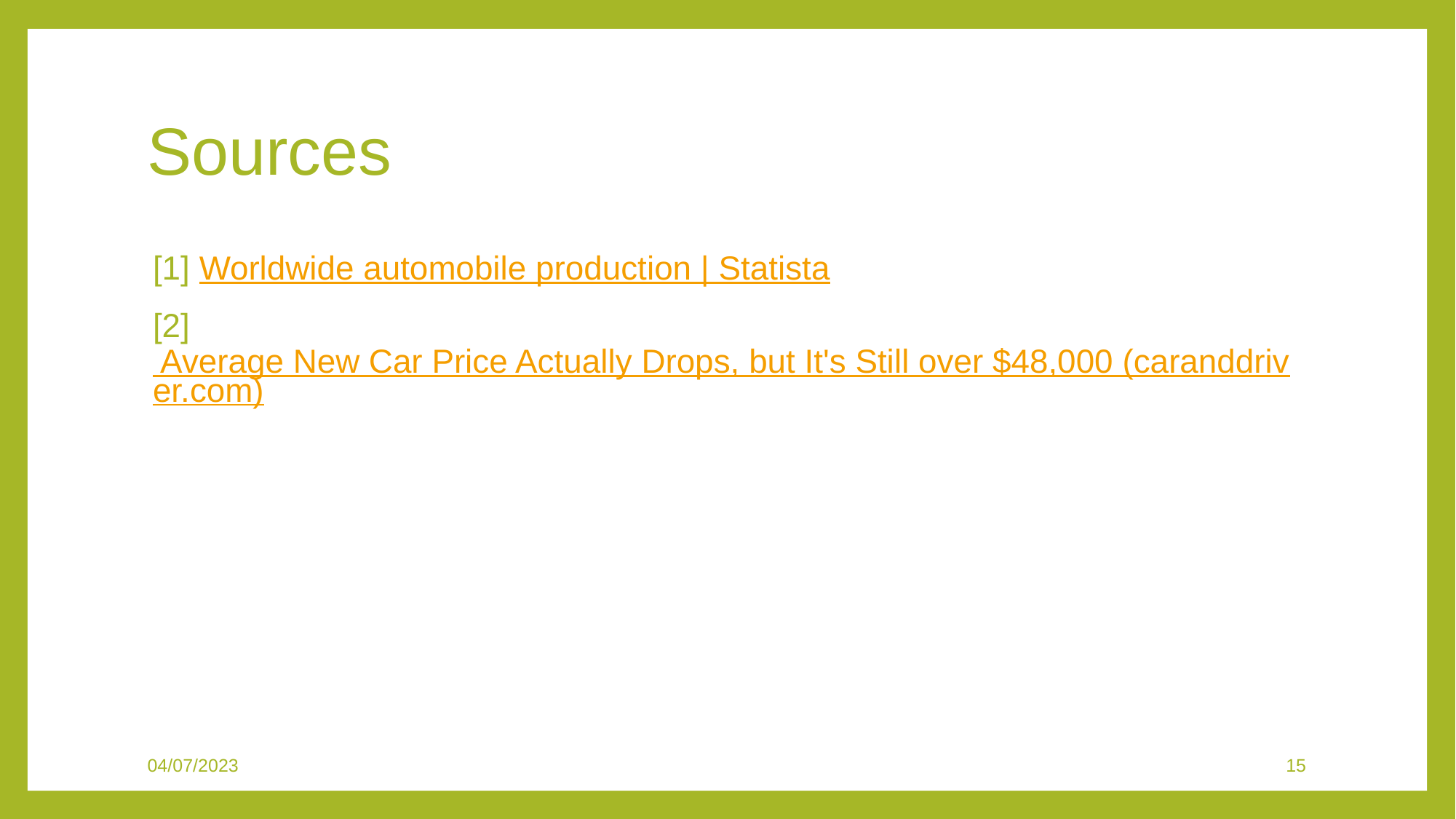

# Sources
[1] Worldwide automobile production | Statista
[2] Average New Car Price Actually Drops, but It's Still over $48,000 (caranddriver.com)
04/07/2023
15